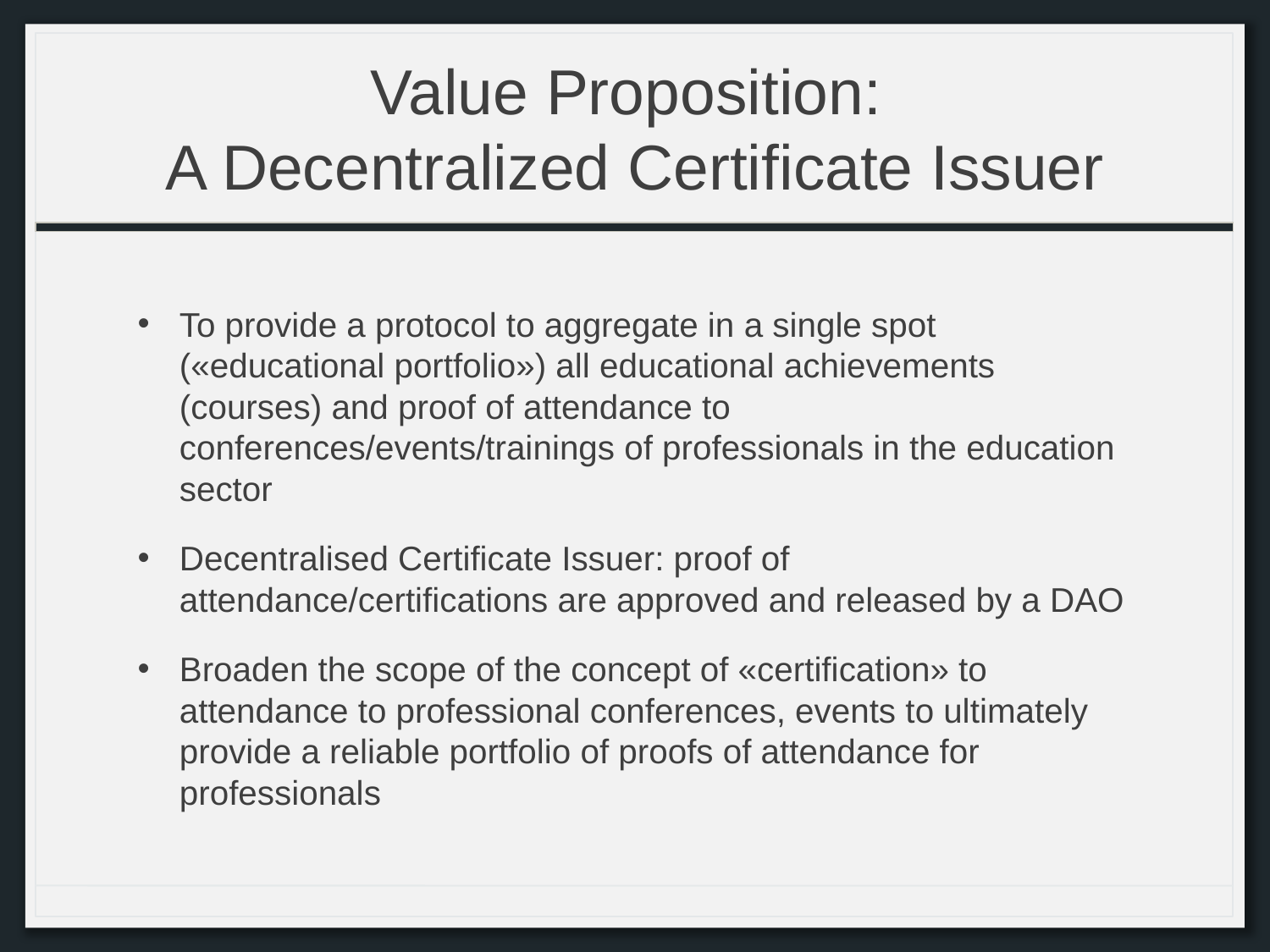

# Value Proposition: A Decentralized Certificate Issuer
To provide a protocol to aggregate in a single spot («educational portfolio») all educational achievements (courses) and proof of attendance to conferences/events/trainings of professionals in the education sector
Decentralised Certificate Issuer: proof of attendance/certifications are approved and released by a DAO
Broaden the scope of the concept of «certification» to attendance to professional conferences, events to ultimately provide a reliable portfolio of proofs of attendance for professionals